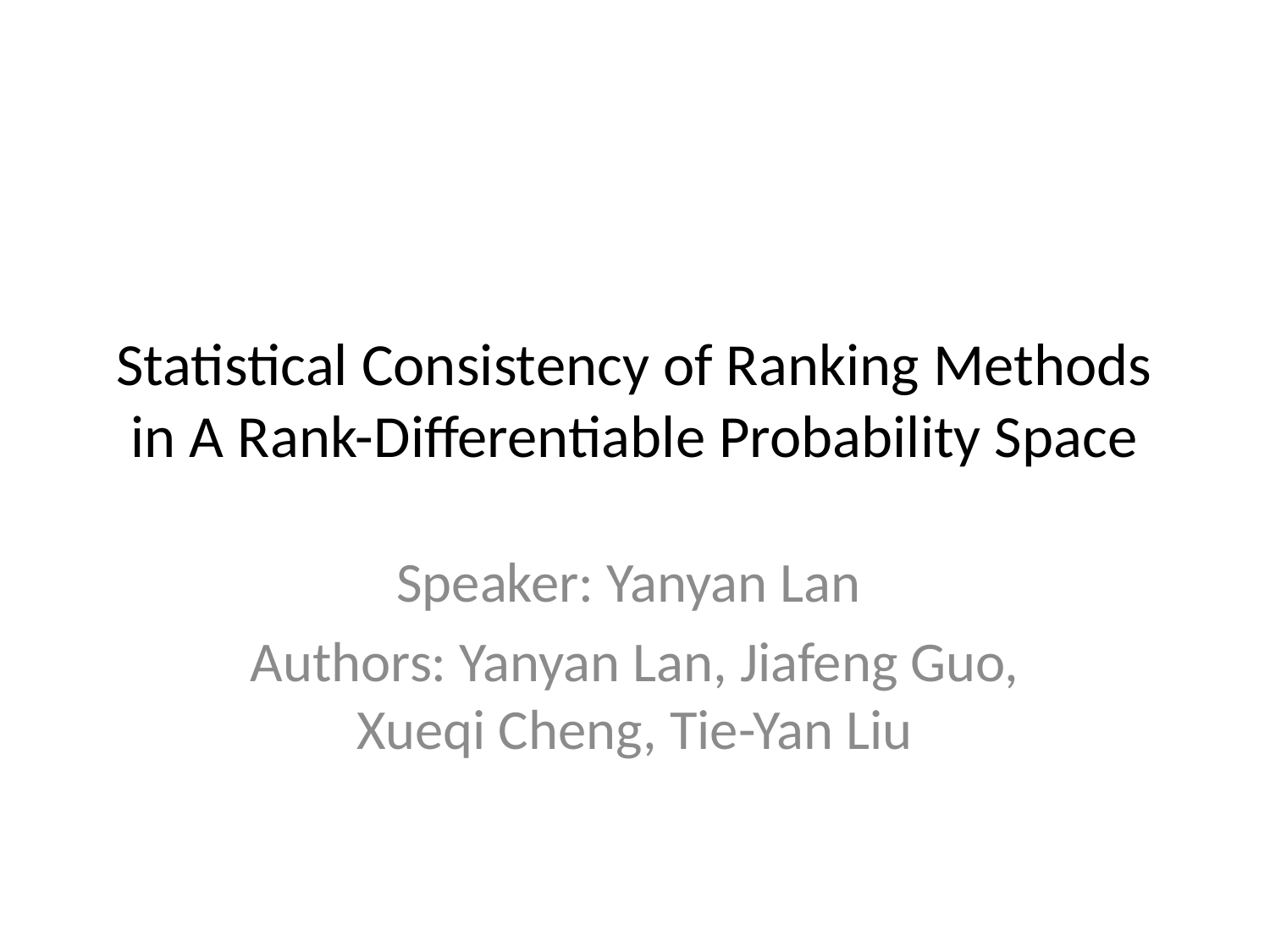

# Statistical Consistency of Ranking Methods in A Rank-Differentiable Probability Space
Speaker: Yanyan Lan
Authors: Yanyan Lan, Jiafeng Guo, Xueqi Cheng, Tie-Yan Liu